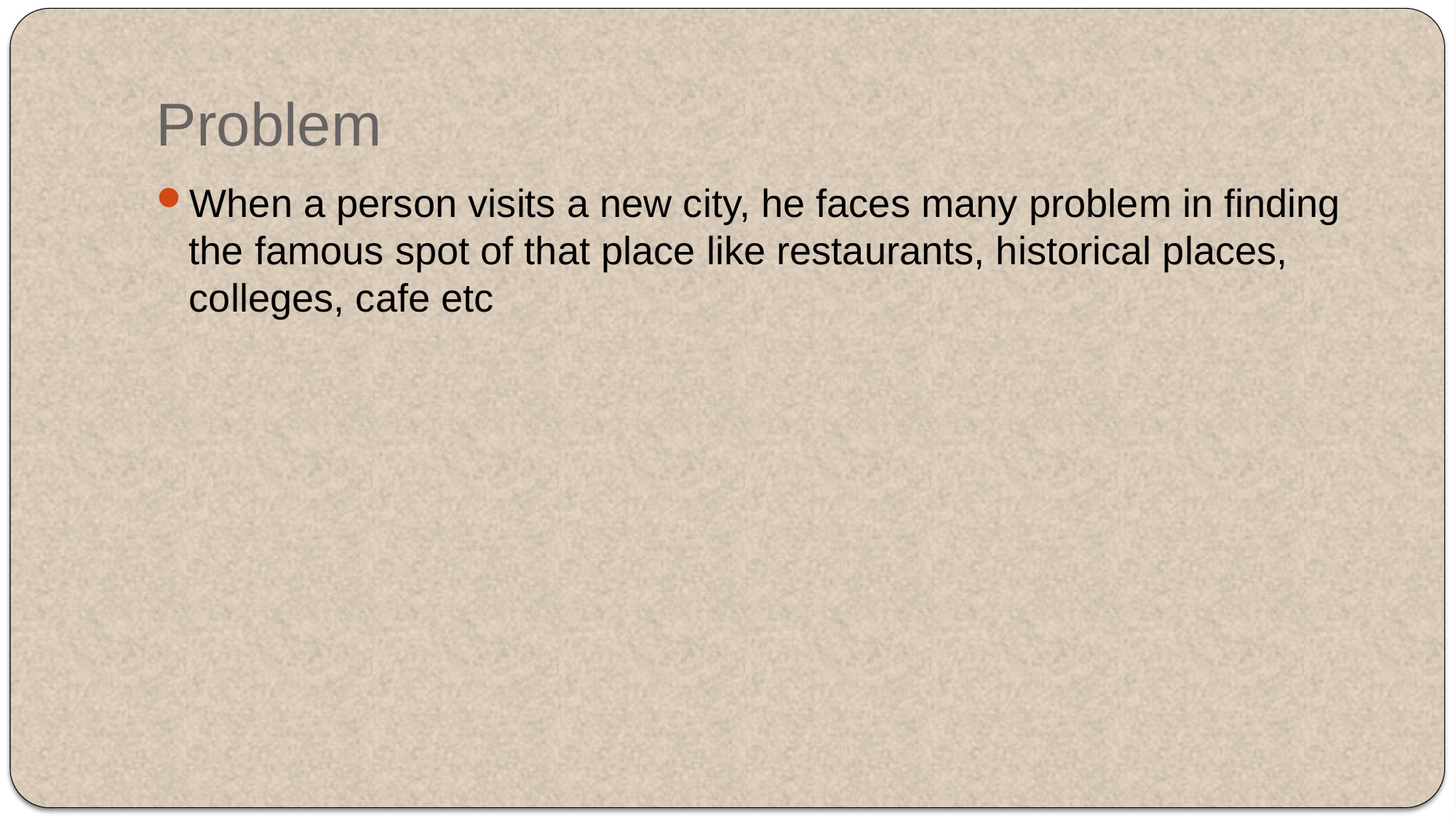

# Problem
When a person visits a new city, he faces many problem in finding the famous spot of that place like restaurants, historical places, colleges, cafe etc